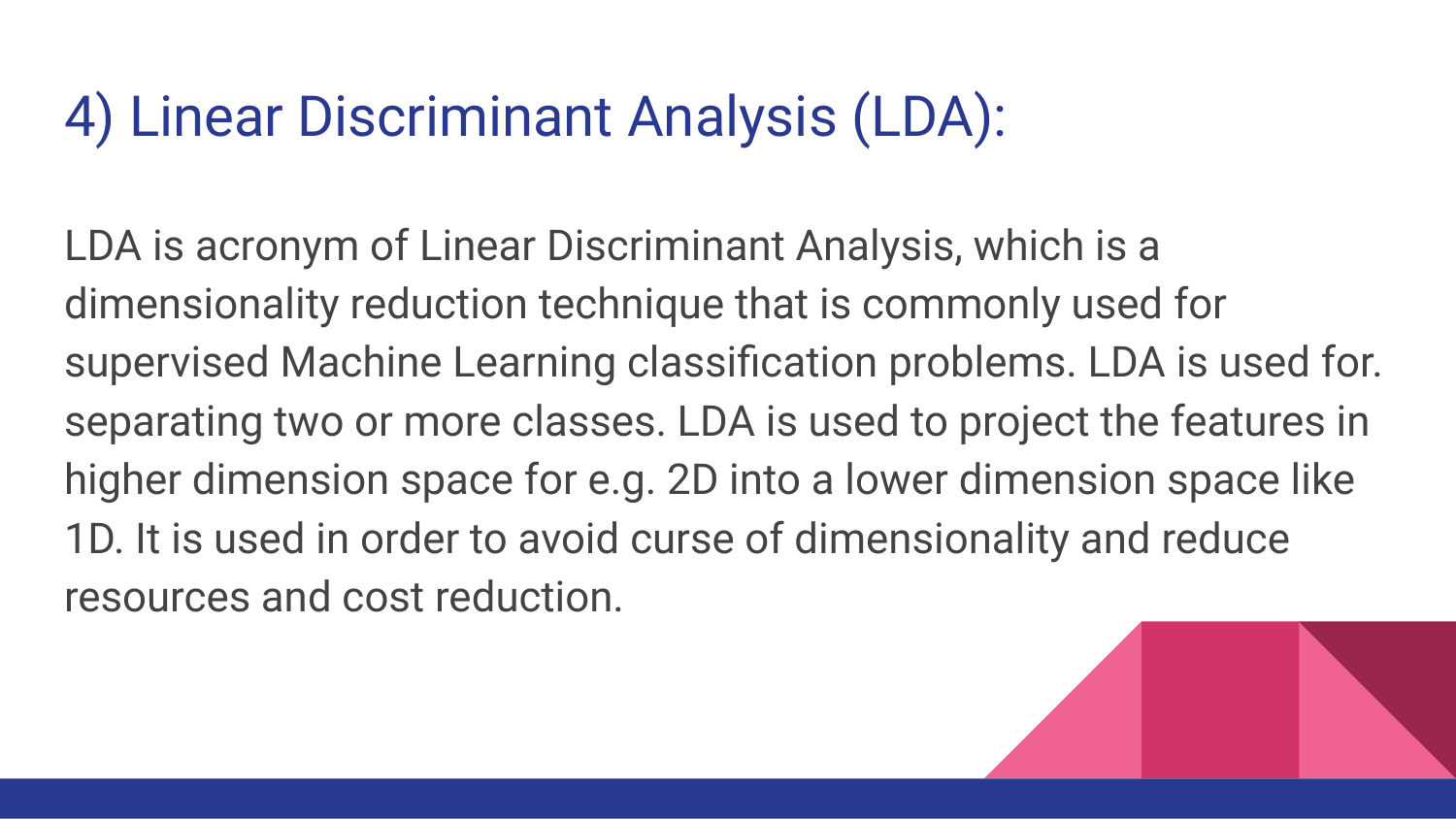

# 4) Linear Discriminant Analysis (LDA):
LDA is acronym of Linear Discriminant Analysis, which is a dimensionality reduction technique that is commonly used for supervised Machine Learning classification problems. LDA is used for. separating two or more classes. LDA is used to project the features in higher dimension space for e.g. 2D into a lower dimension space like 1D. It is used in order to avoid curse of dimensionality and reduce resources and cost reduction.